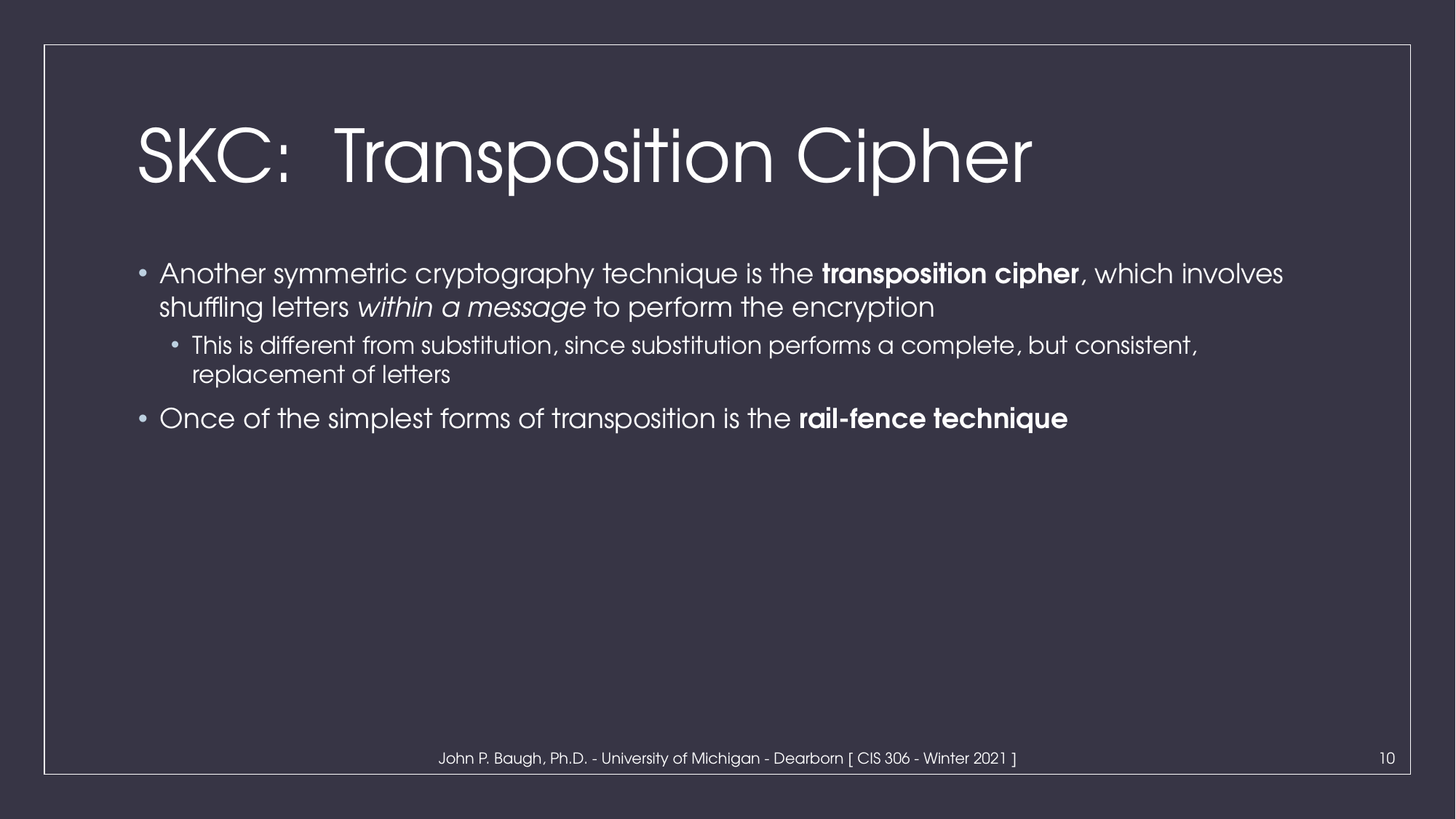

# SKC:  Transposition Cipher
Another symmetric cryptography technique is the transposition cipher, which involves shuffling letters within a message to perform the encryption
This is different from substitution, since substitution performs a complete, but consistent, replacement of letters
Once of the simplest forms of transposition is the rail-fence technique

John P. Baugh, Ph.D. - University of Michigan - Dearborn [ CIS 306 - Winter 2021 ]
10